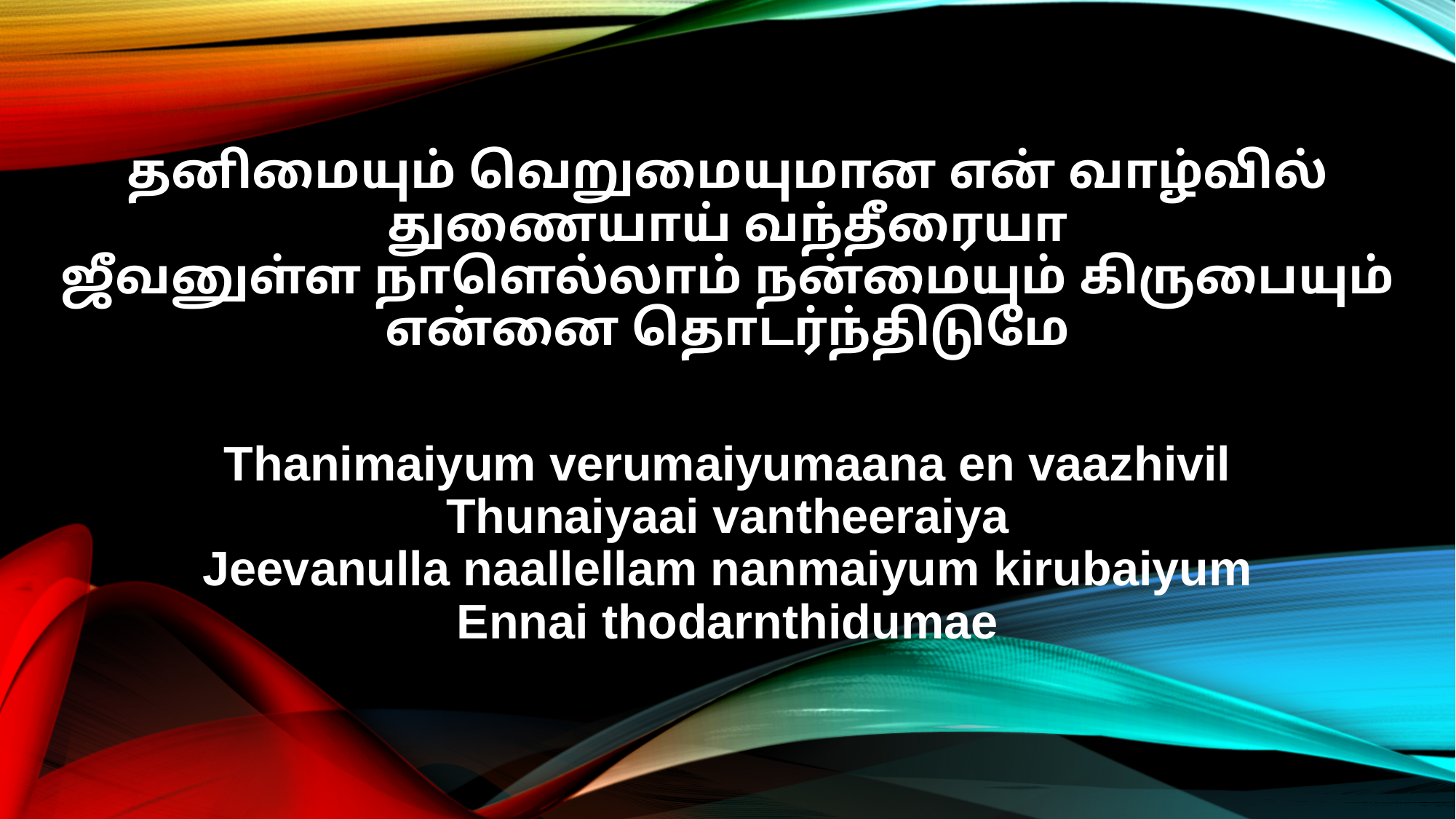

தனிமையும் வெறுமையுமான என் வாழ்வில்
துணையாய் வந்தீரையா
ஜீவனுள்ள நாளெல்லாம் நன்மையும் கிருபையும்
என்னை தொடர்ந்திடுமே

Thanimaiyum verumaiyumaana en vaazhivil
Thunaiyaai vantheeraiya
Jeevanulla naallellam nanmaiyum kirubaiyum
Ennai thodarnthidumae